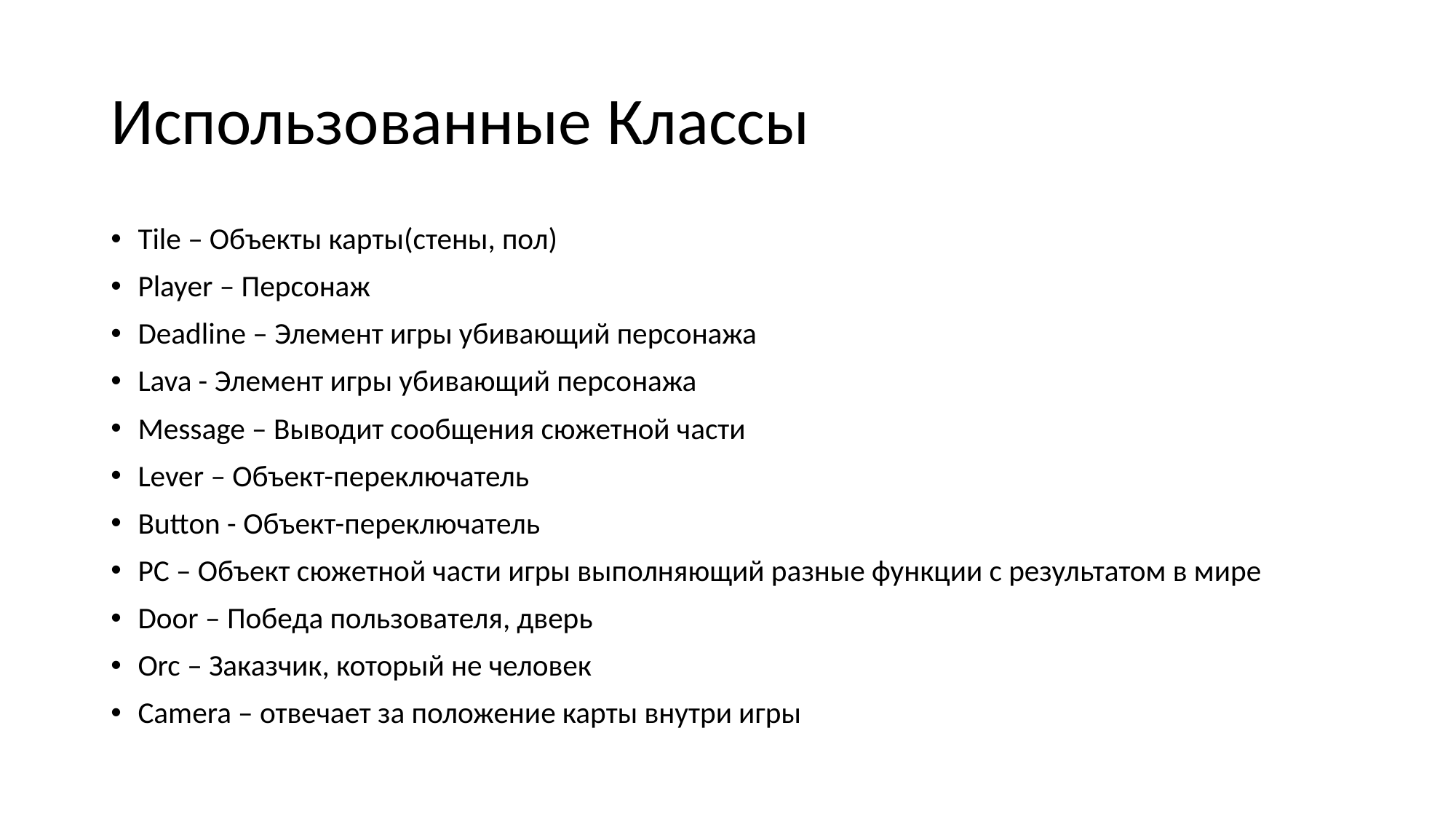

# Использованные Классы
Tile – Объекты карты(стены, пол)
Player – Персонаж
Deadline – Элемент игры убивающий персонажа
Lava - Элемент игры убивающий персонажа
Message – Выводит сообщения сюжетной части
Lever – Объект-переключатель
Button - Объект-переключатель
PC – Объект сюжетной части игры выполняющий разные функции с результатом в мире
Door – Победа пользователя, дверь
Orc – Заказчик, который не человек
Camera – отвечает за положение карты внутри игры